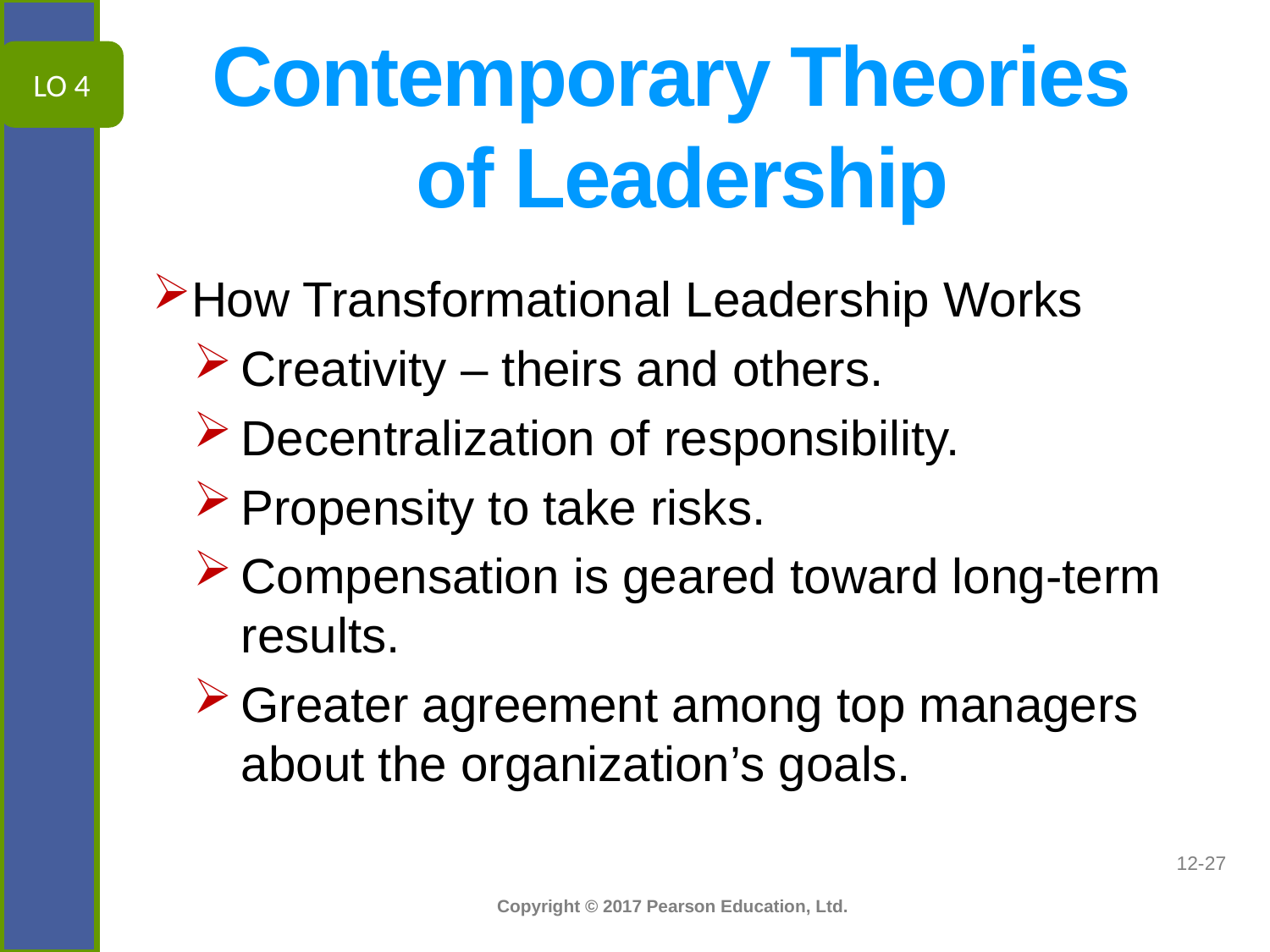

# Contemporary Theories of Leadership
LO 4
How Transformational Leadership Works
Creativity – theirs and others.
Decentralization of responsibility.
Propensity to take risks.
Compensation is geared toward long-term results.
Greater agreement among top managers about the organization’s goals.
12-27
1